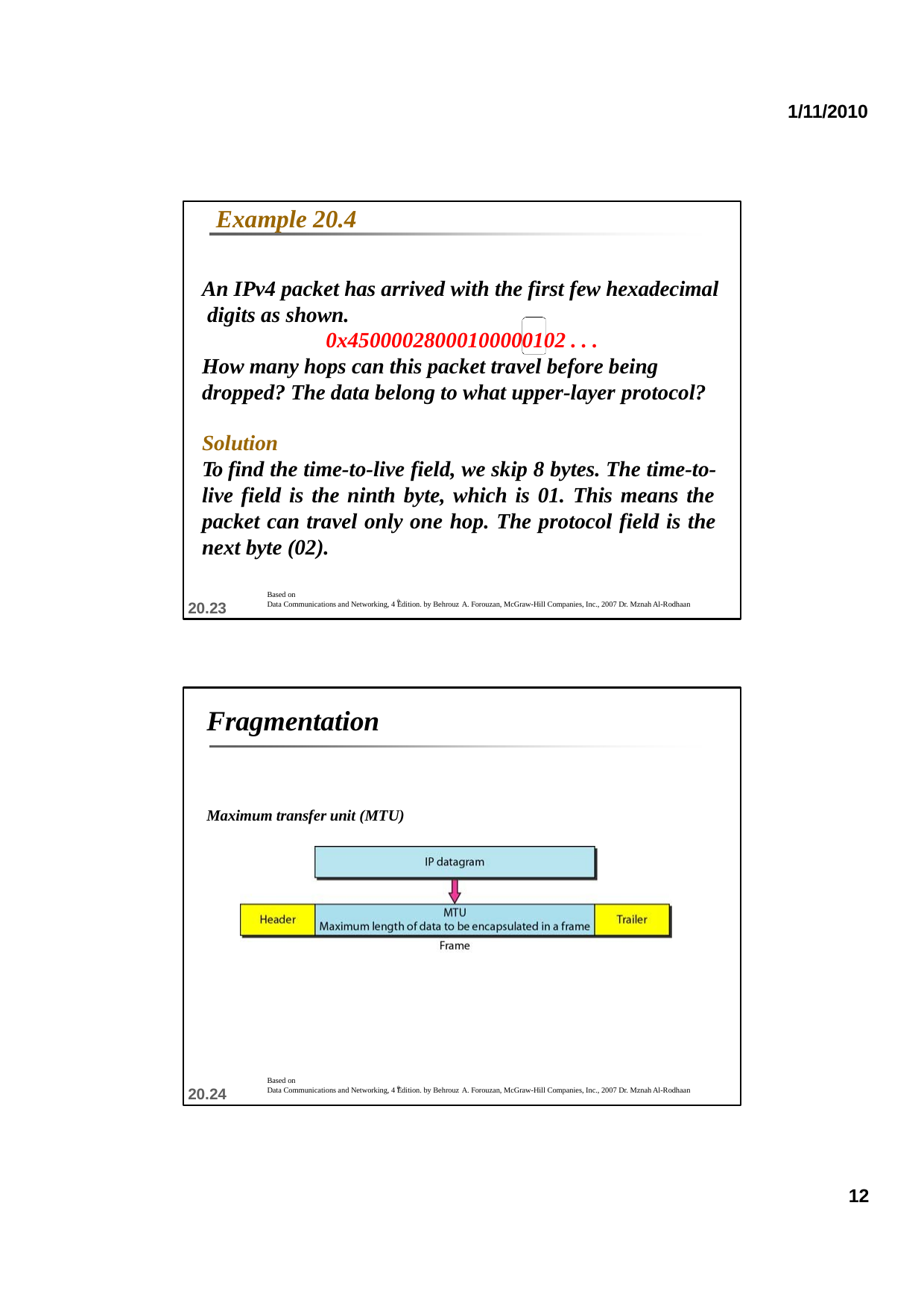

1/11/2010
Example 20.4

An IPv4 packet has arrived with the first few hexadecimal  digits as shown.
0x45000028000100000102 . . .
How many hops can this packet travel before being  dropped? The data belong to what upper-layer protocol?

Solution
To find the time-to-live field, we skip 8 bytes. The time-to-  live field is the ninth byte, which is 01. This means the  packet can travel only one hop. The protocol field is the  next byte (02).

Based on
th
20.23
Data Communications and Networking, 4 Edition. by Behrouz A. Forouzan, McGraw-Hill Companies, Inc., 2007 Dr. Mznah Al-Rodhaan

Fragmentation

Maximum transfer unit (MTU)

Based on
th
20.24
Data Communications and Networking, 4 Edition. by Behrouz A. Forouzan, McGraw-Hill Companies, Inc., 2007 Dr. Mznah Al-Rodhaan
12